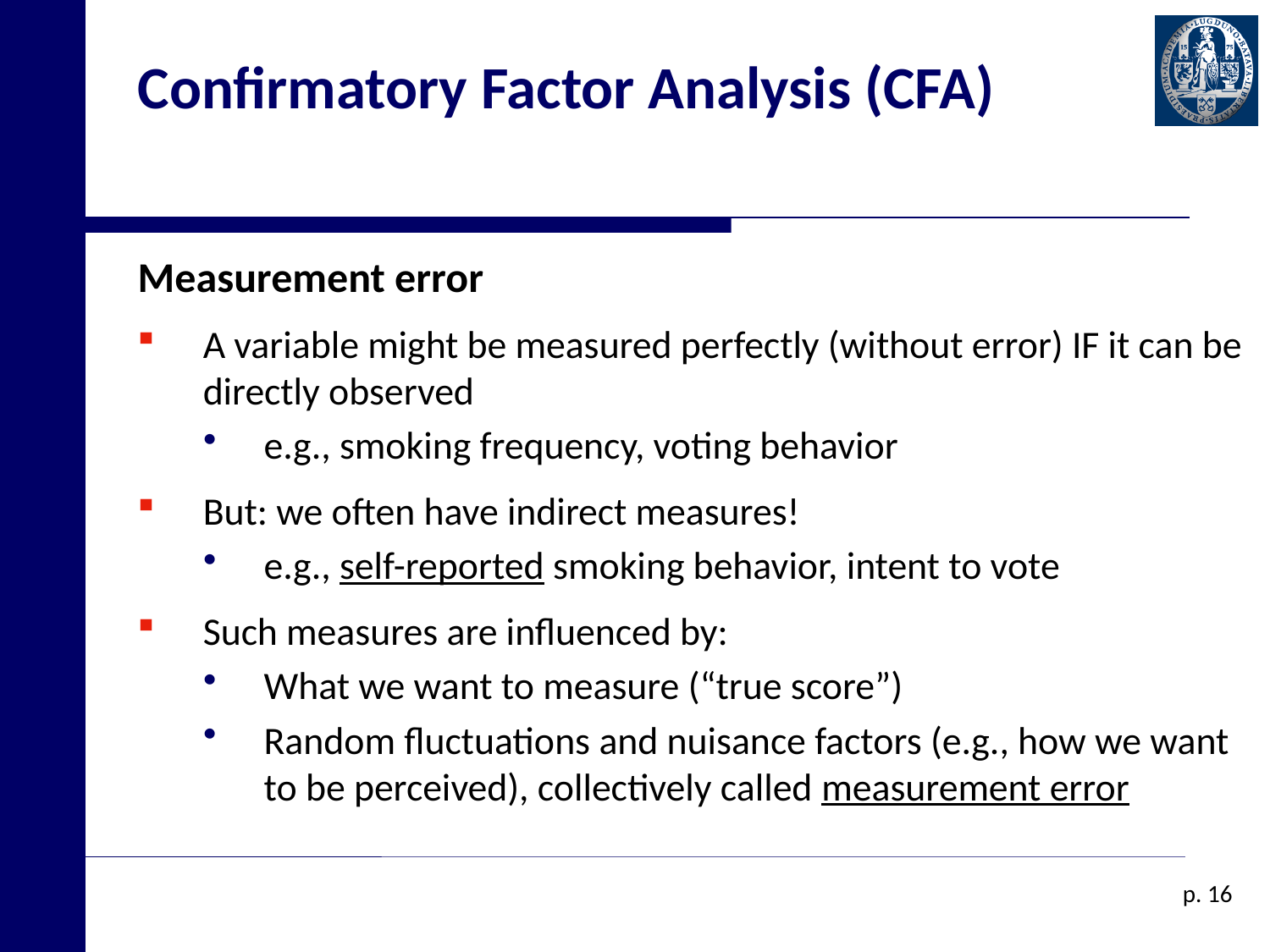

# Confirmatory Factor Analysis (CFA)
Measurement error
A variable might be measured perfectly (without error) IF it can be directly observed
e.g., smoking frequency, voting behavior
But: we often have indirect measures!
e.g., self-reported smoking behavior, intent to vote
Such measures are influenced by:
What we want to measure (“true score”)
Random fluctuations and nuisance factors (e.g., how we want to be perceived), collectively called measurement error
p. 16